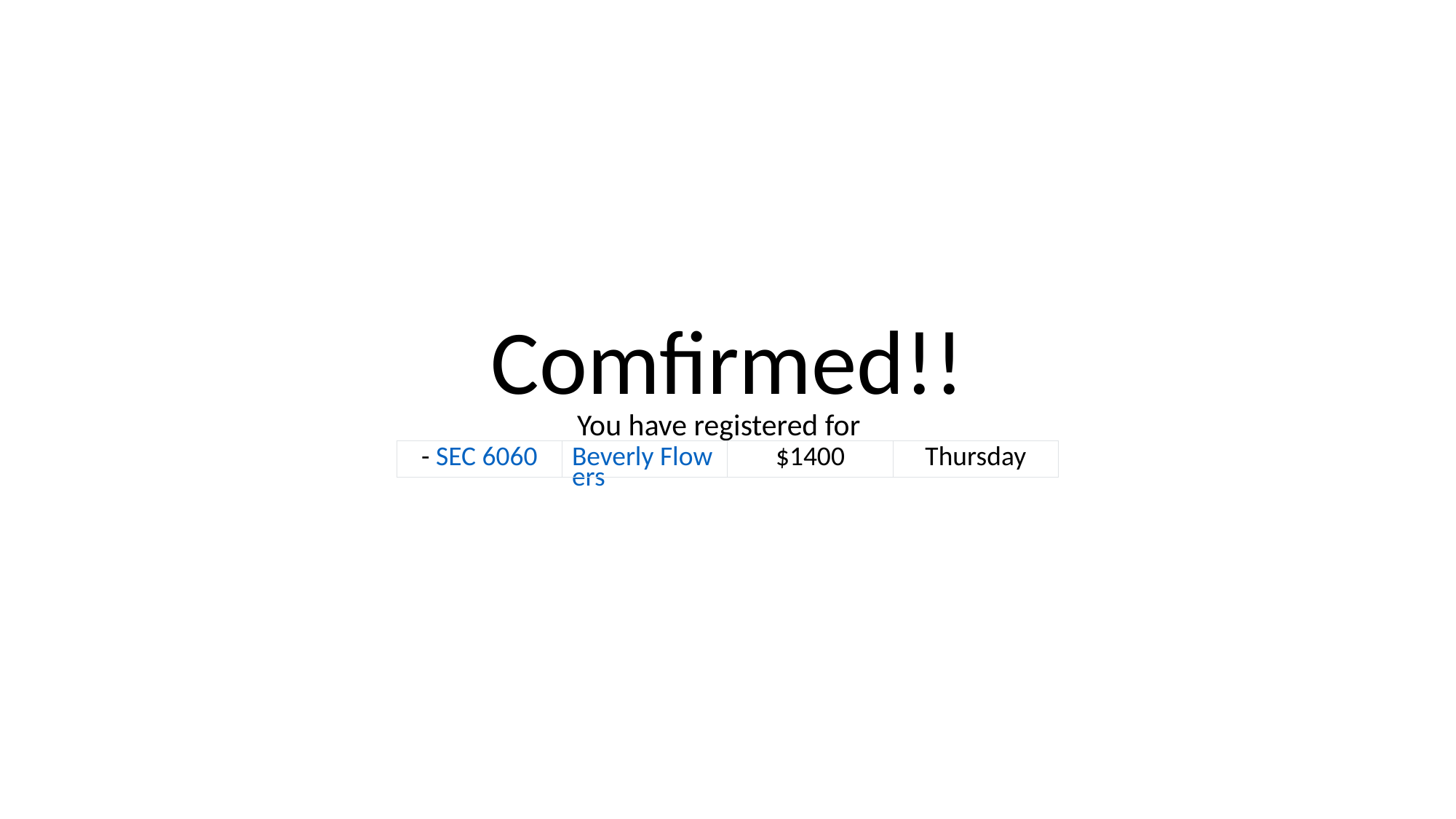

# Comfirmed!!
You have registered for
| - SEC 6060 | Beverly Flowers | $1400 | Thursday |
| --- | --- | --- | --- |